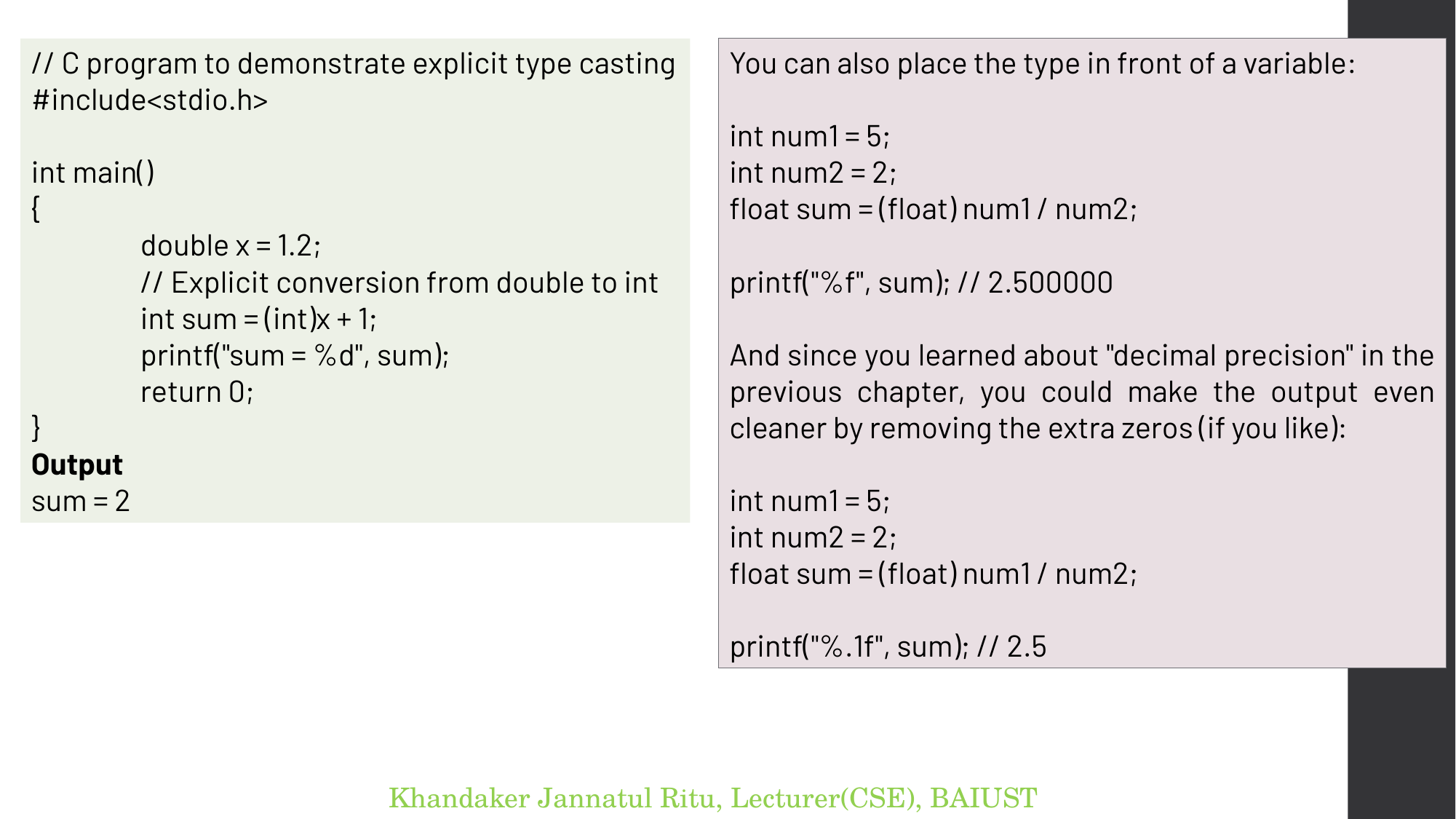

// C program to demonstrate explicit type casting
#include<stdio.h>

int main()
{
	double x = 1.2;
	// Explicit conversion from double to int
	int sum = (int)x + 1;
	printf("sum = %d", sum);
	return 0;
}
Output
sum = 2
You can also place the type in front of a variable:

int num1 = 5;
int num2 = 2;
float sum = (float) num1 / num2;

printf("%f", sum); // 2.500000

And since you learned about "decimal precision" in the previous chapter, you could make the output even cleaner by removing the extra zeros (if you like):

int num1 = 5;
int num2 = 2;
float sum = (float) num1 / num2;

printf("%.1f", sum); // 2.5
Khandaker Jannatul Ritu, Lecturer(CSE), BAIUST